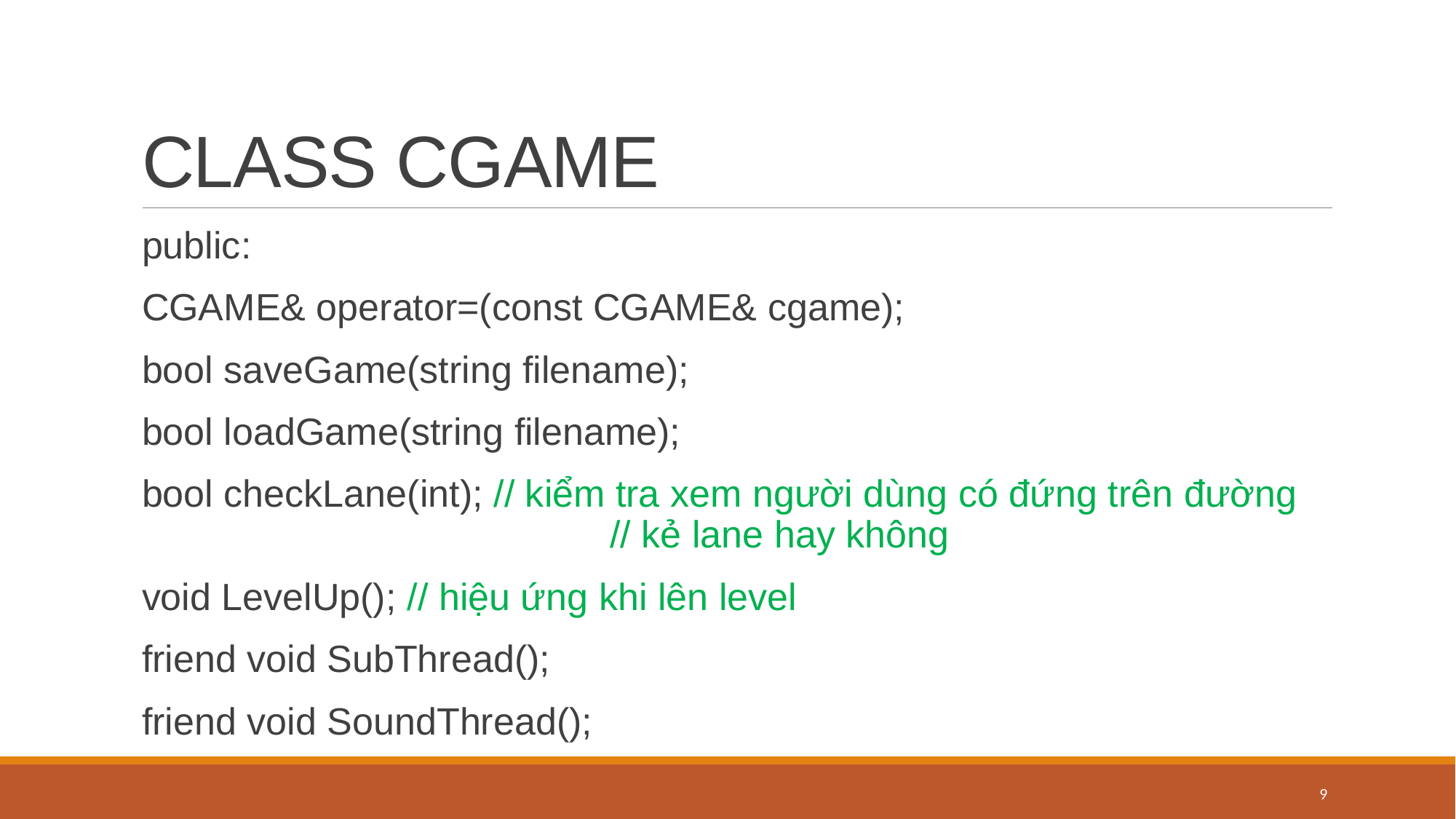

# CLASS CGAME
public:
CGAME& operator=(const CGAME& cgame);
bool saveGame(string filename);
bool loadGame(string filename);
bool checkLane(int); // kiểm tra xem người dùng có đứng trên đường 				   // kẻ lane hay không
void LevelUp(); // hiệu ứng khi lên level
friend void SubThread();
friend void SoundThread();
9